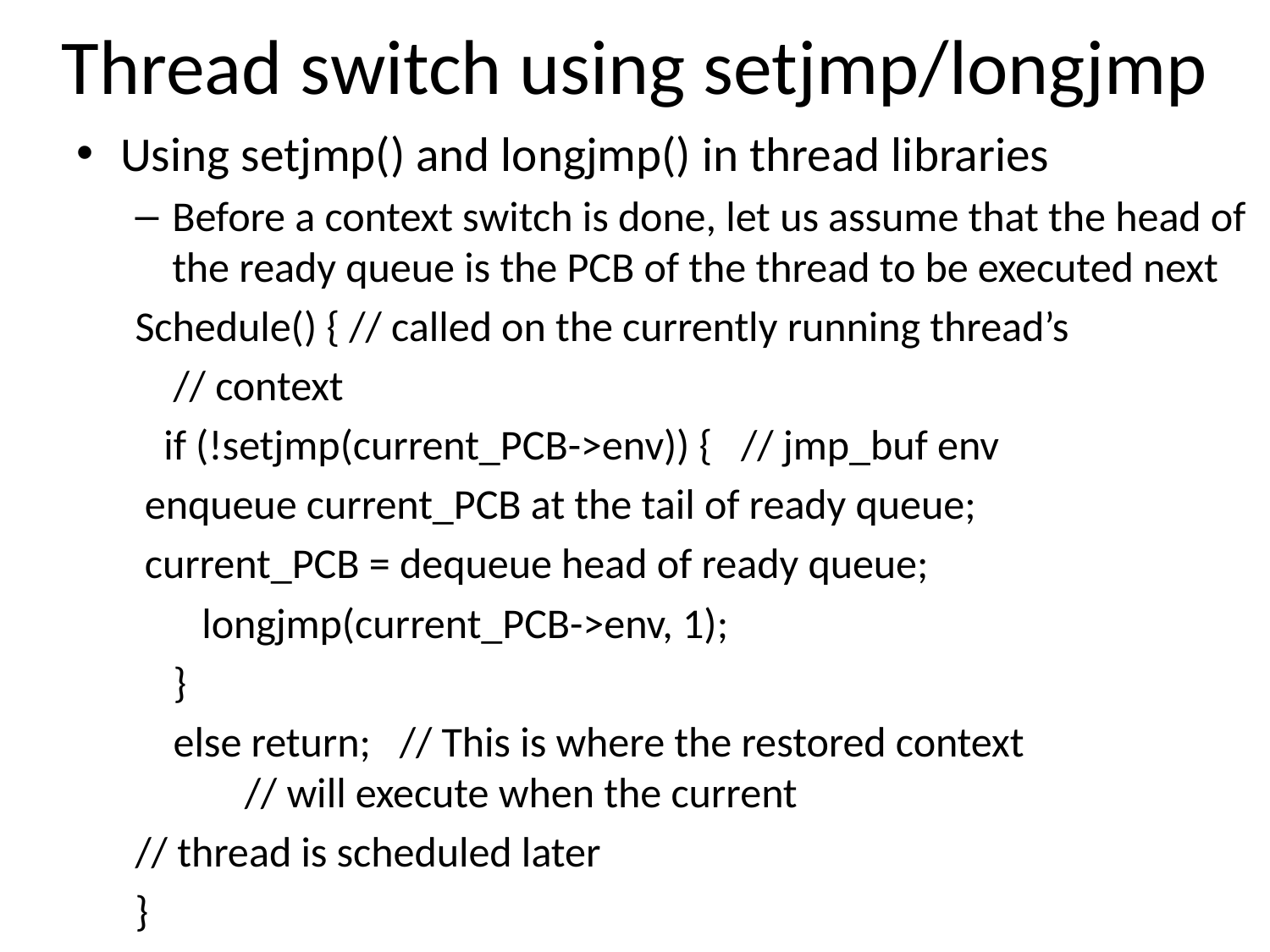

# Thread switch using setjmp/longjmp
Using setjmp() and longjmp() in thread libraries
Before a context switch is done, let us assume that the head of the ready queue is the PCB of the thread to be executed next
Schedule() { // called on the currently running thread’s
		    // context
   if (!setjmp(current_PCB->env)) {   // jmp_buf env
	 enqueue current_PCB at the tail of ready queue;
	 current_PCB = dequeue head of ready queue;
       longjmp(current_PCB->env, 1);
    }
    else return;   // This is where the restored context                            			// will execute when the current
			// thread is scheduled later
}